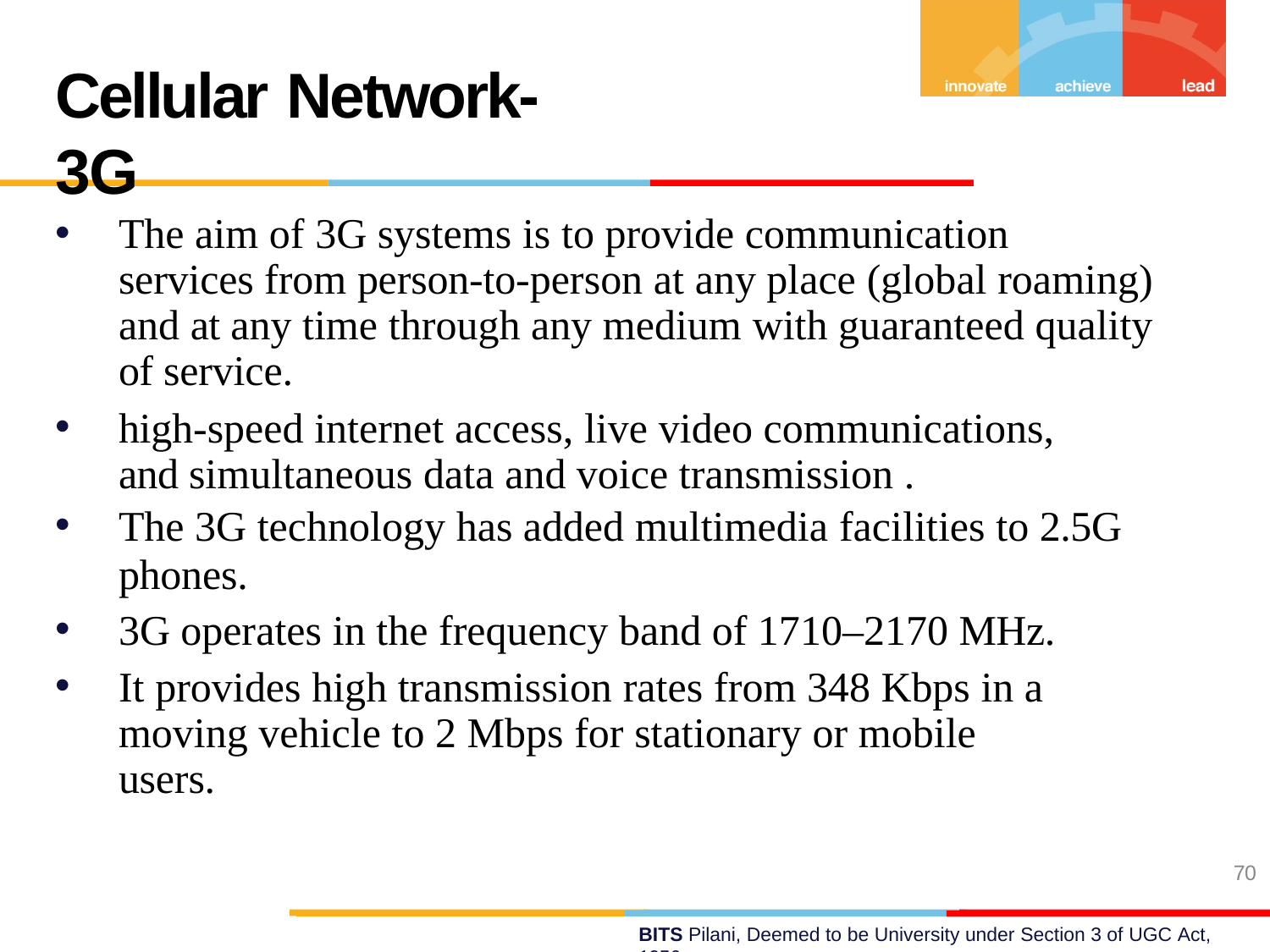

# Cellular Network- 3G
The aim of 3G systems is to provide communication services from person-to-person at any place (global roaming) and at any time through any medium with guaranteed quality of service.
high-speed internet access, live video communications, and simultaneous data and voice transmission .
The 3G technology has added multimedia facilities to 2.5G
phones.
3G operates in the frequency band of 1710–2170 MHz.
It provides high transmission rates from 348 Kbps in a moving vehicle to 2 Mbps for stationary or mobile users.
70
BITS Pilani, Deemed to be University under Section 3 of UGC Act, 1956